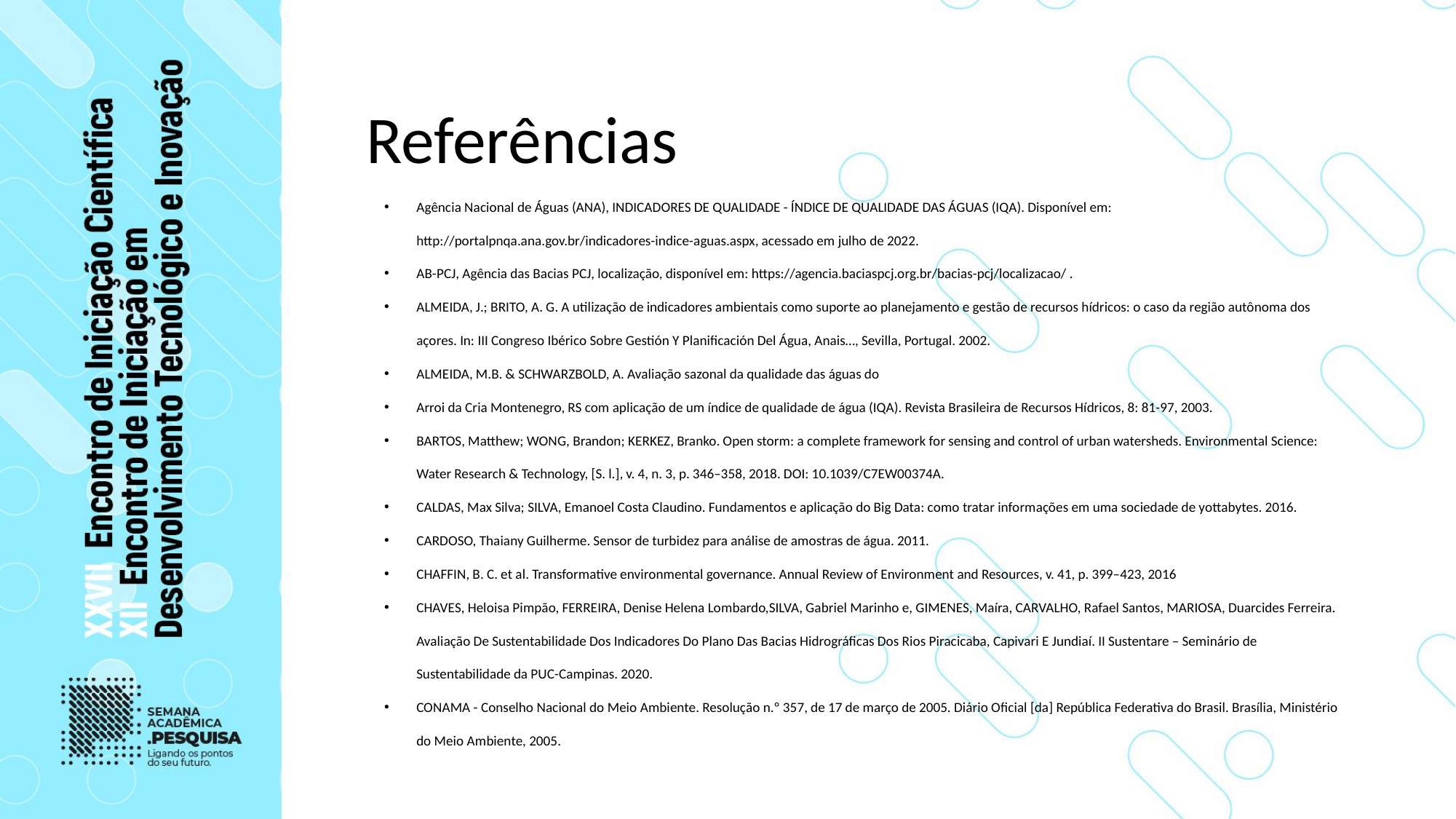

# Referências
Agência Nacional de Águas (ANA), INDICADORES DE QUALIDADE - ÍNDICE DE QUALIDADE DAS ÁGUAS (IQA). Disponível em: http://portalpnqa.ana.gov.br/indicadores-indice-aguas.aspx, acessado em julho de 2022.
AB-PCJ, Agência das Bacias PCJ, localização, disponível em: https://agencia.baciaspcj.org.br/bacias-pcj/localizacao/ .
ALMEIDA, J.; BRITO, A. G. A utilização de indicadores ambientais como suporte ao planejamento e gestão de recursos hídricos: o caso da região autônoma dos açores. In: III Congreso Ibérico Sobre Gestión Y Planificación Del Água, Anais…, Sevilla, Portugal. 2002.
ALMEIDA, M.B. & SCHWARZBOLD, A. Avaliação sazonal da qualidade das águas do
Arroi da Cria Montenegro, RS com aplicação de um índice de qualidade de água (IQA). Revista Brasileira de Recursos Hídricos, 8: 81-97, 2003.
BARTOS, Matthew; WONG, Brandon; KERKEZ, Branko. Open storm: a complete framework for sensing and control of urban watersheds. Environmental Science: Water Research & Technology, [S. l.], v. 4, n. 3, p. 346–358, 2018. DOI: 10.1039/C7EW00374A.
CALDAS, Max Silva; SILVA, Emanoel Costa Claudino. Fundamentos e aplicação do Big Data: como tratar informações em uma sociedade de yottabytes. 2016.
CARDOSO, Thaiany Guilherme. Sensor de turbidez para análise de amostras de água. 2011.
CHAFFIN, B. C. et al. Transformative environmental governance. Annual Review of Environment and Resources, v. 41, p. 399–423, 2016
CHAVES, Heloisa Pimpão, FERREIRA, Denise Helena Lombardo,SILVA, Gabriel Marinho e, GIMENES, Maíra, CARVALHO, Rafael Santos, MARIOSA, Duarcides Ferreira. Avaliação De Sustentabilidade Dos Indicadores Do Plano Das Bacias Hidrográficas Dos Rios Piracicaba, Capivari E Jundiaí. II Sustentare – Seminário de Sustentabilidade da PUC-Campinas. 2020.
CONAMA - Conselho Nacional do Meio Ambiente. Resolução n.º 357, de 17 de março de 2005. Diário Oficial [da] República Federativa do Brasil. Brasília, Ministério do Meio Ambiente, 2005.